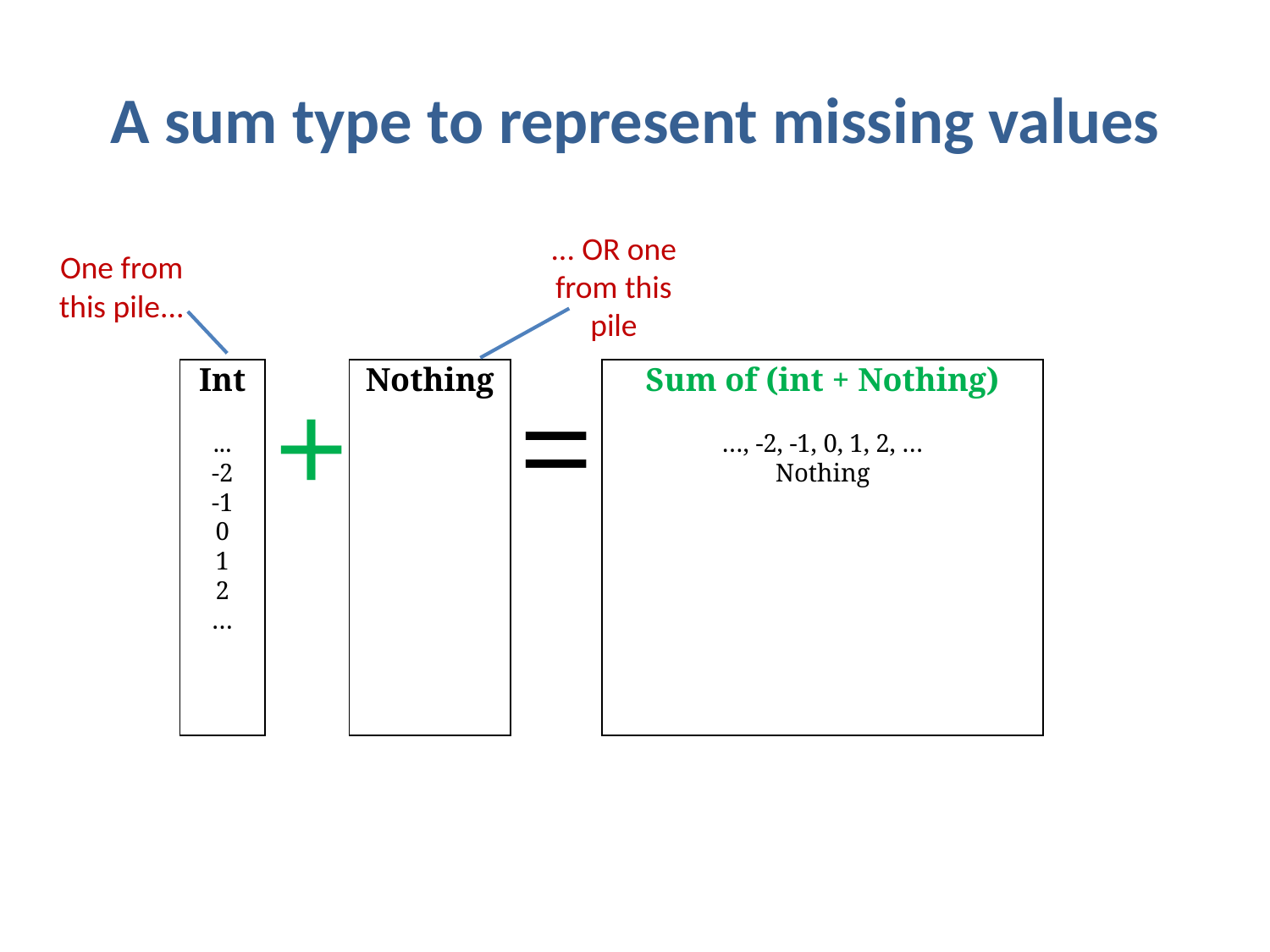

# A sum type to represent missing values
One from this pile...
... OR one from this pile
Int
...
-2
-1
0
1
2
…
+
Nothing

=
Sum of (int + Nothing)
…, -2, -1, 0, 1, 2, …
Nothing